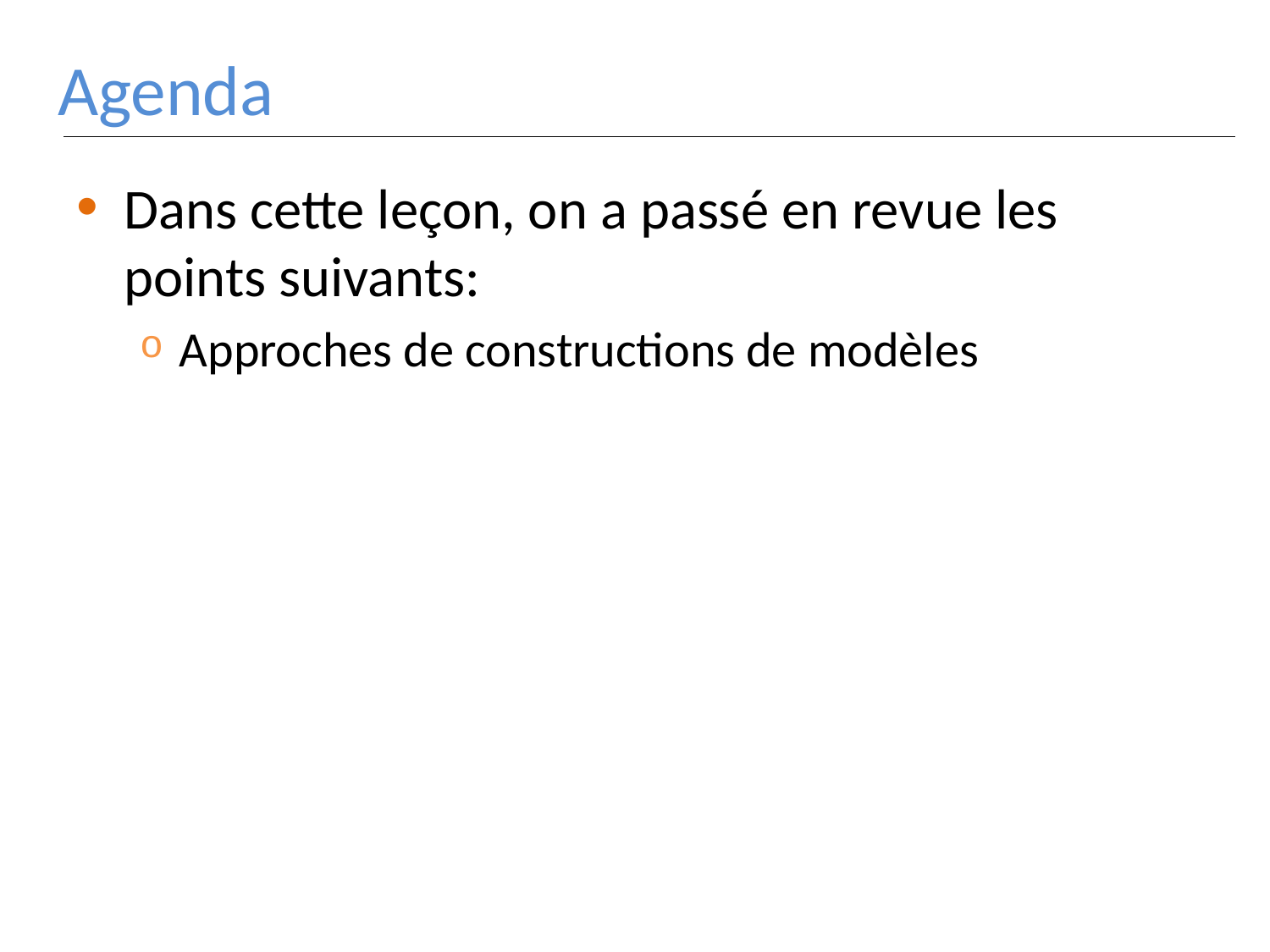

# Agenda
Dans cette leçon, on a passé en revue les points suivants:
Approches de constructions de modèles